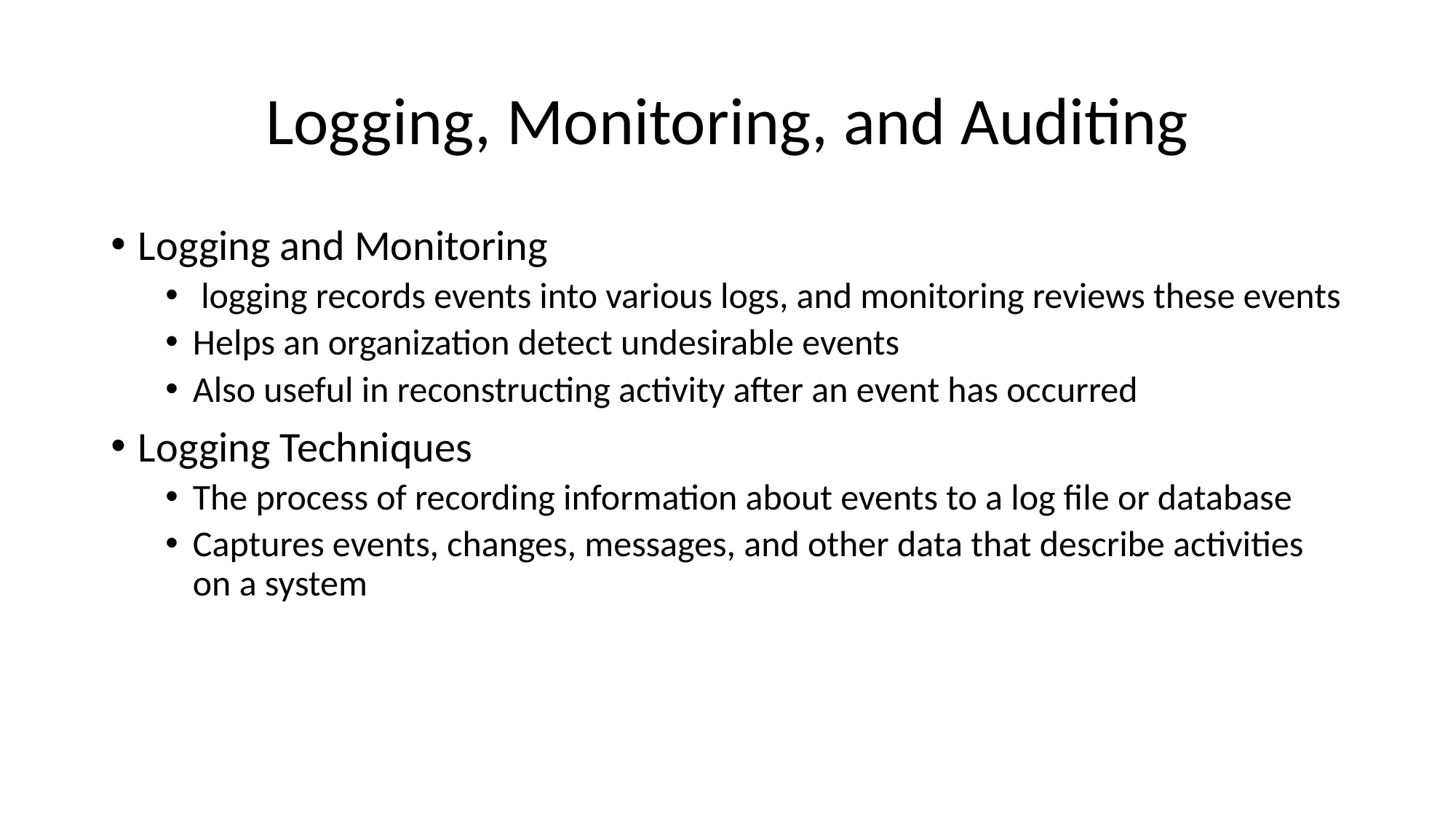

# Logging, Monitoring, and Auditing
Logging and Monitoring
 logging records events into various logs, and monitoring reviews these events
Helps an organization detect undesirable events
Also useful in reconstructing activity after an event has occurred
Logging Techniques
The process of recording information about events to a log file or database
Captures events, changes, messages, and other data that describe activities on a system